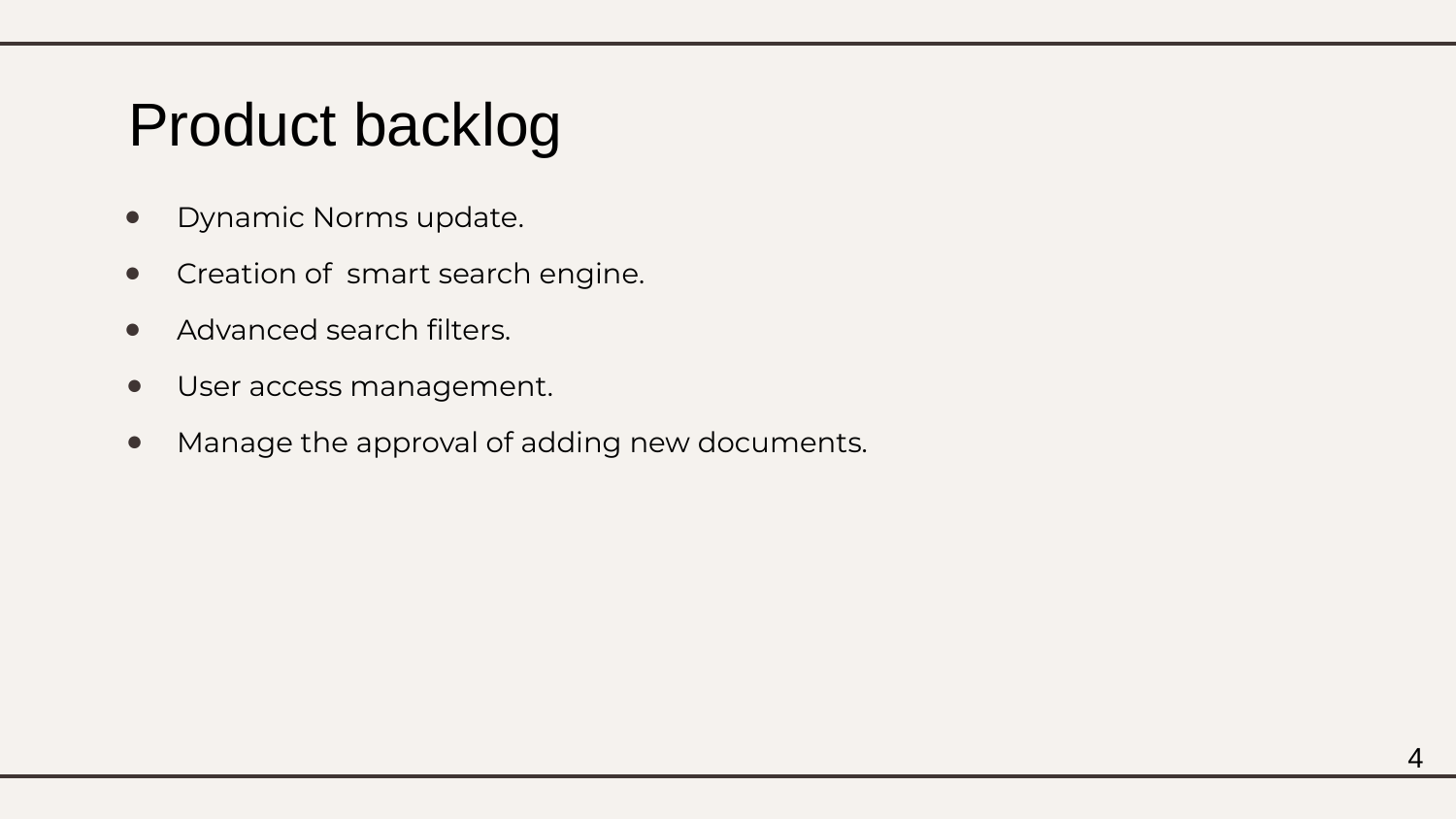

# Product backlog
Dynamic Norms update.
Creation of  smart search engine.
Advanced search filters.
User access management.
Manage the approval of adding new documents.

4